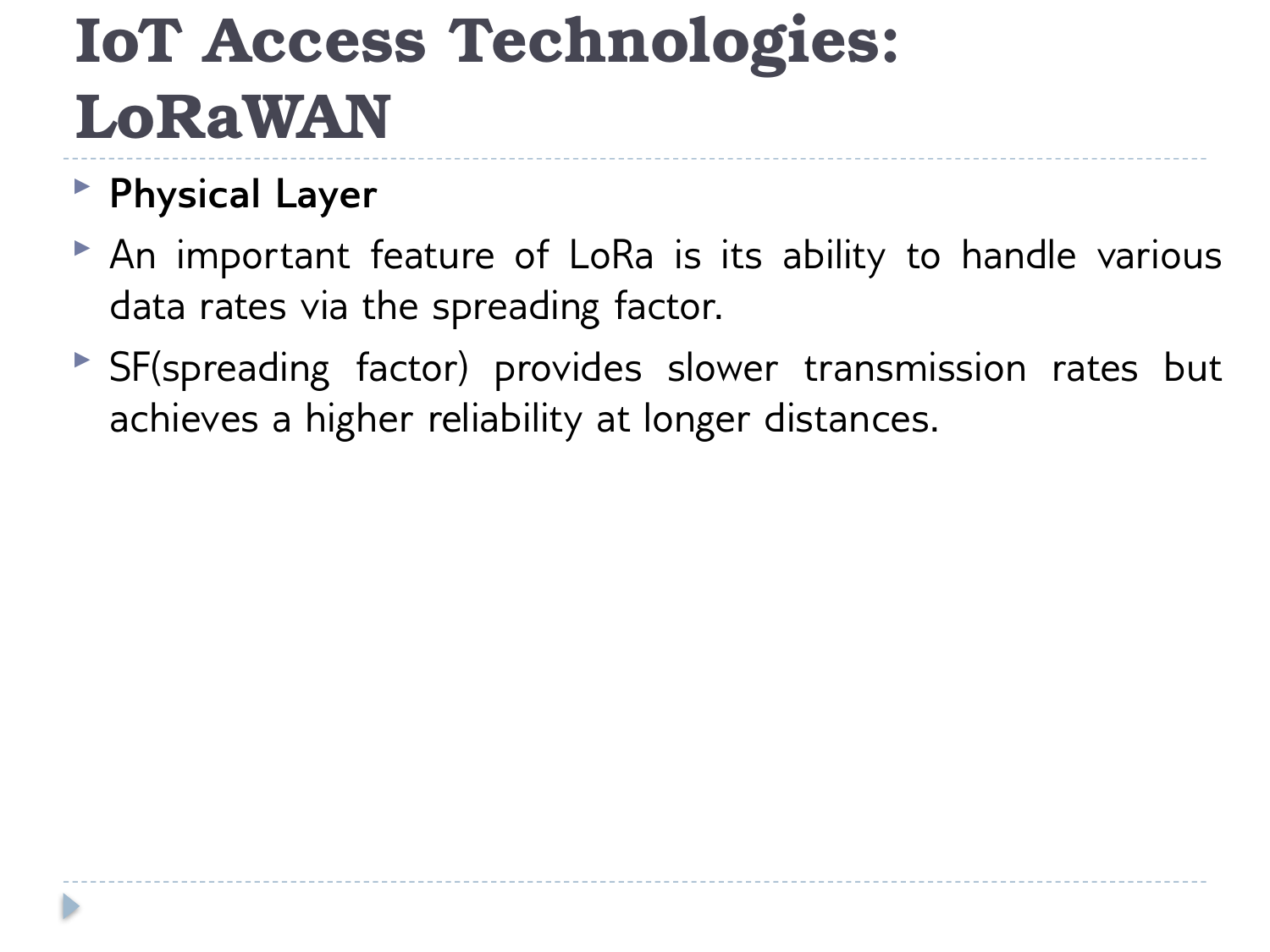

# IoT Access Technologies: LoRaWAN
Physical Layer
An important feature of LoRa is its ability to handle various data rates via the spreading factor.
SF(spreading factor) provides slower transmission rates but achieves a higher reliability at longer distances.